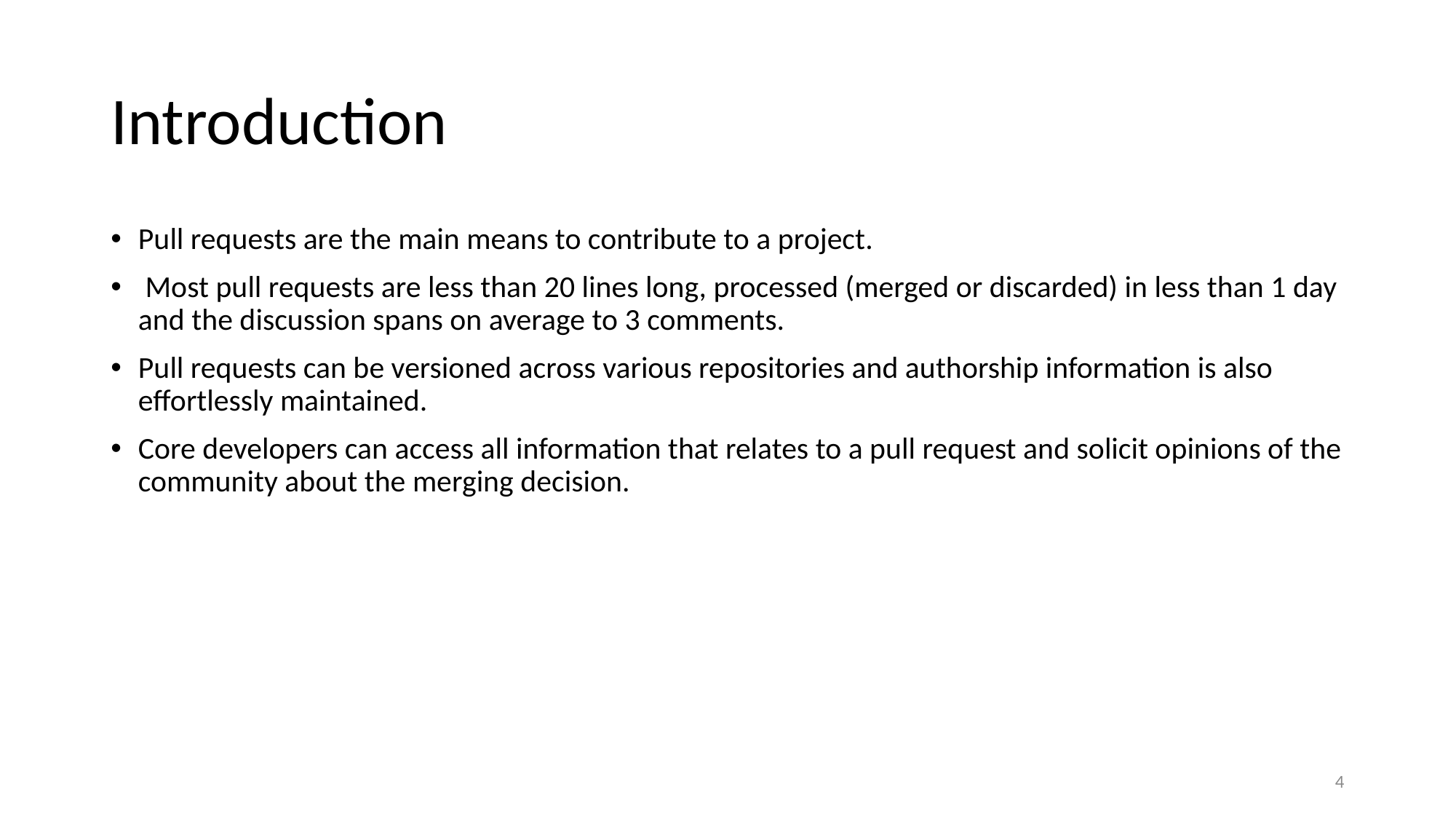

# Introduction
Pull requests are the main means to contribute to a project.
 Most pull requests are less than 20 lines long, processed (merged or discarded) in less than 1 day and the discussion spans on average to 3 comments.
Pull requests can be versioned across various repositories and authorship information is also effortlessly maintained.
Core developers can access all information that relates to a pull request and solicit opinions of the community about the merging decision.

4